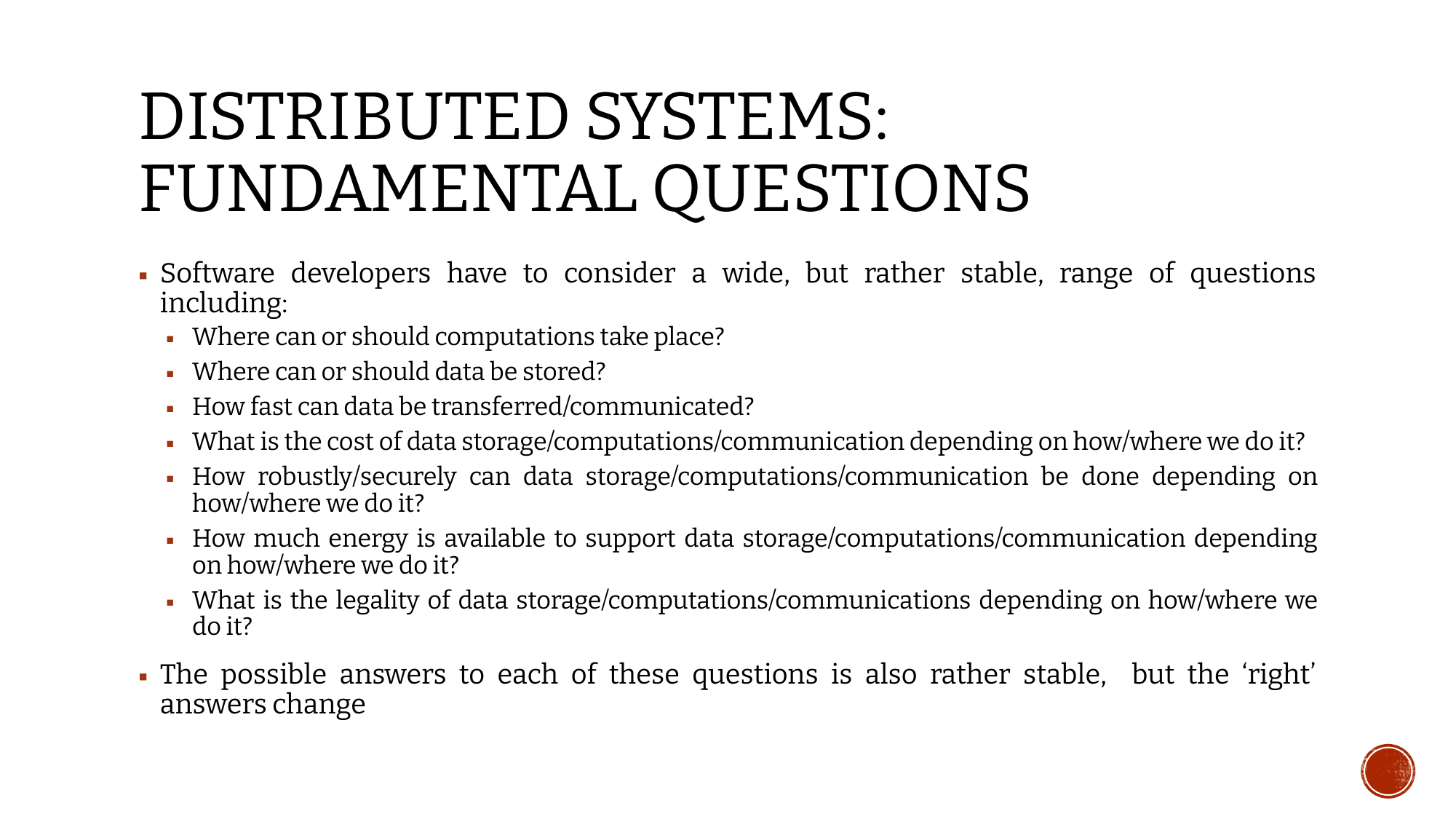

# DISTRIBUTED SYSTEMS: FUNDAMENTAL QUESTIONS
Software developers have to consider a wide, but rather stable, range of questions including:
Where can or should computations take place?
Where can or should data be stored?
How fast can data be transferred/communicated?
What is the cost of data storage/computations/communication depending on how/where we do it?
How robustly/securely can data storage/computations/communication be done depending on how/where we do it?
How much energy is available to support data storage/computations/communication depending on how/where we do it?
What is the legality of data storage/computations/communications depending on how/where we do it?
The possible answers to each of these questions is also rather stable,  but the ‘right’ answers change